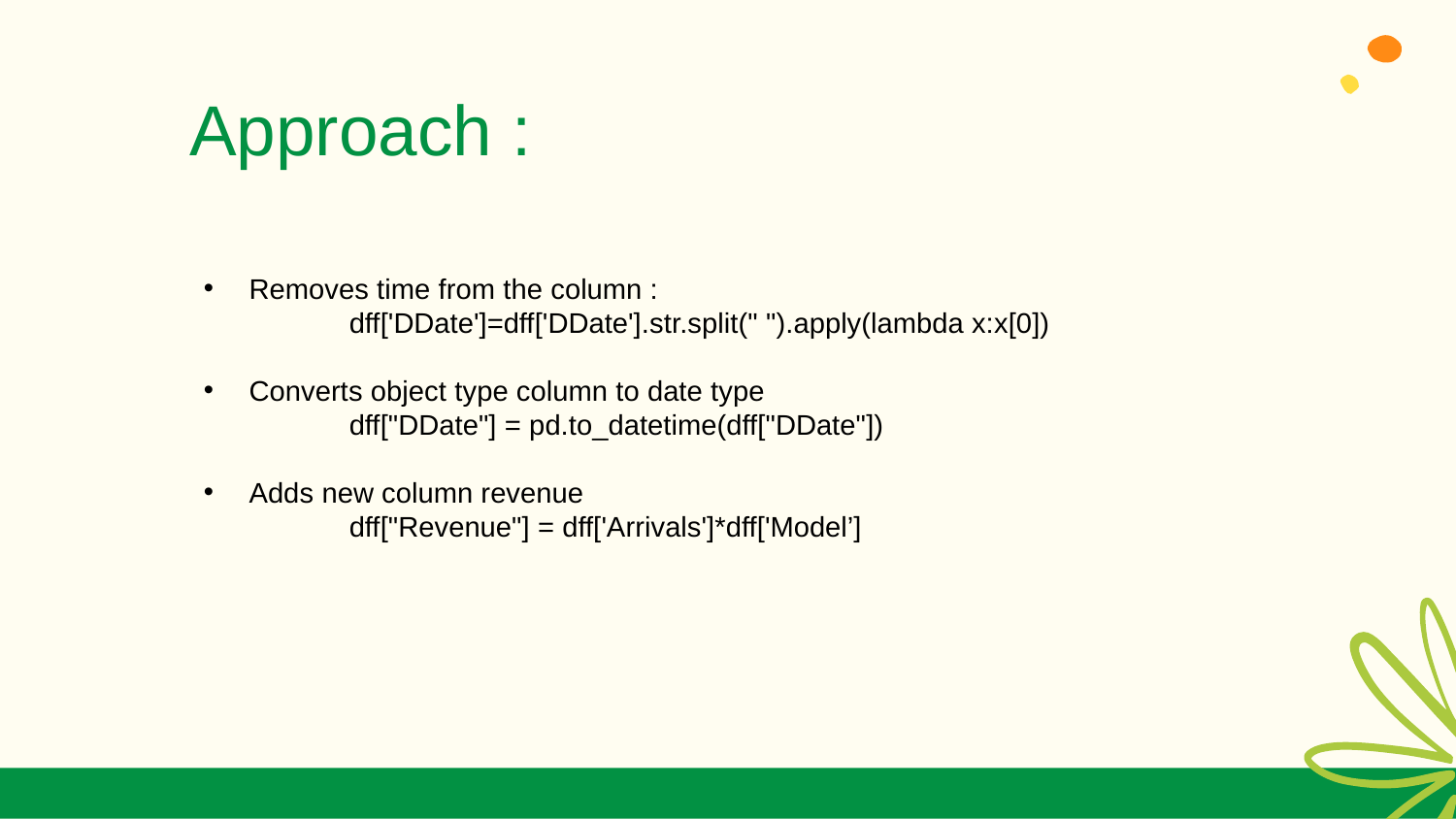

# Approach :
Removes time from the column :
	dff['DDate']=dff['DDate'].str.split(" ").apply(lambda x:x[0])

Converts object type column to date type
	dff["DDate"] = pd.to_datetime(dff["DDate"])

Adds new column revenue
	dff["Revenue"] = dff['Arrivals']*dff['Model’]